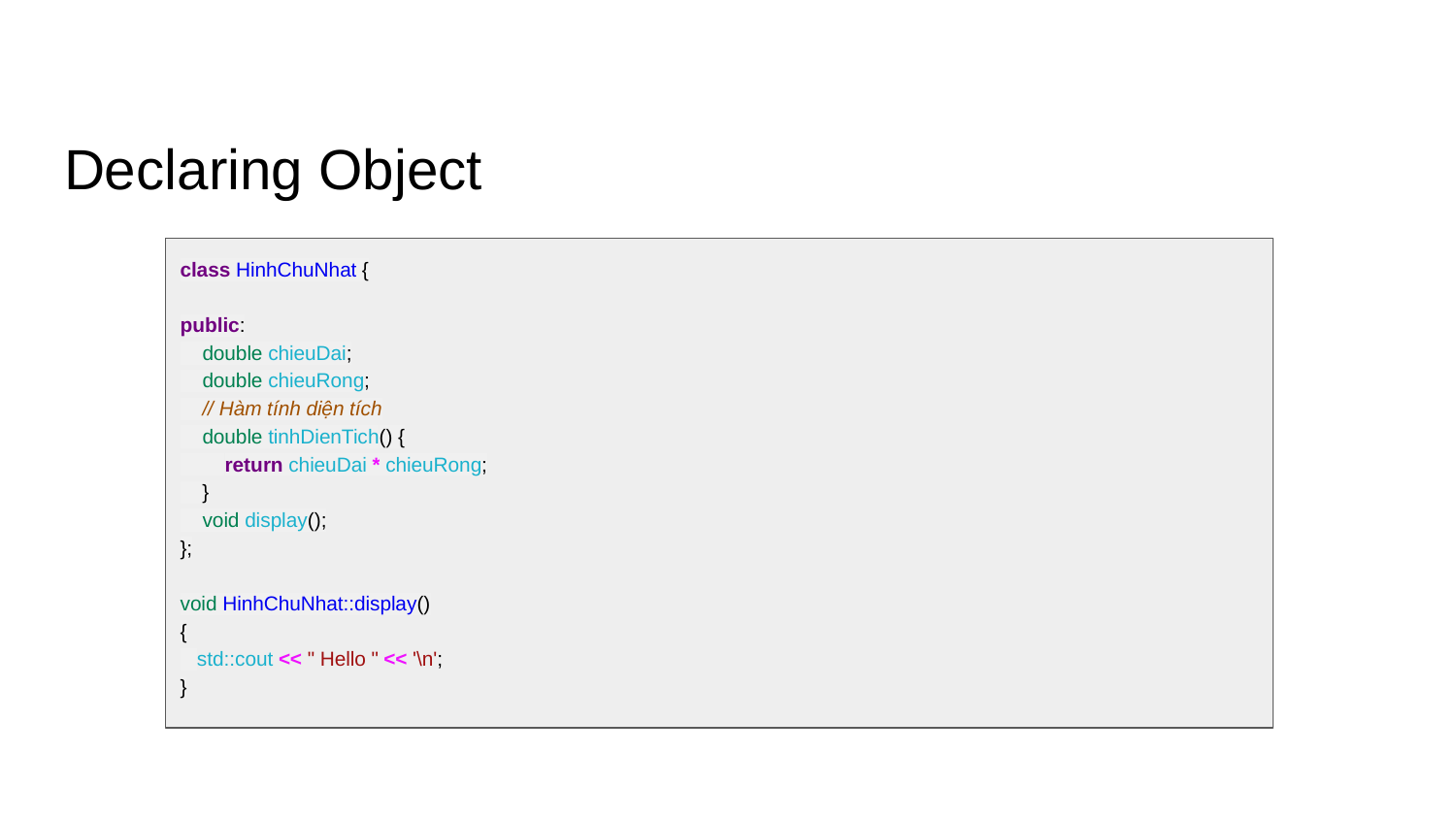

# Declaring Object
class HinhChuNhat {
public:
    double chieuDai;
    double chieuRong;
    // Hàm tính diện tích
    double tinhDienTich() {
        return chieuDai * chieuRong;
    }
    void display();
};

void HinhChuNhat::display()
{
   std::cout << " Hello " << '\n';
}